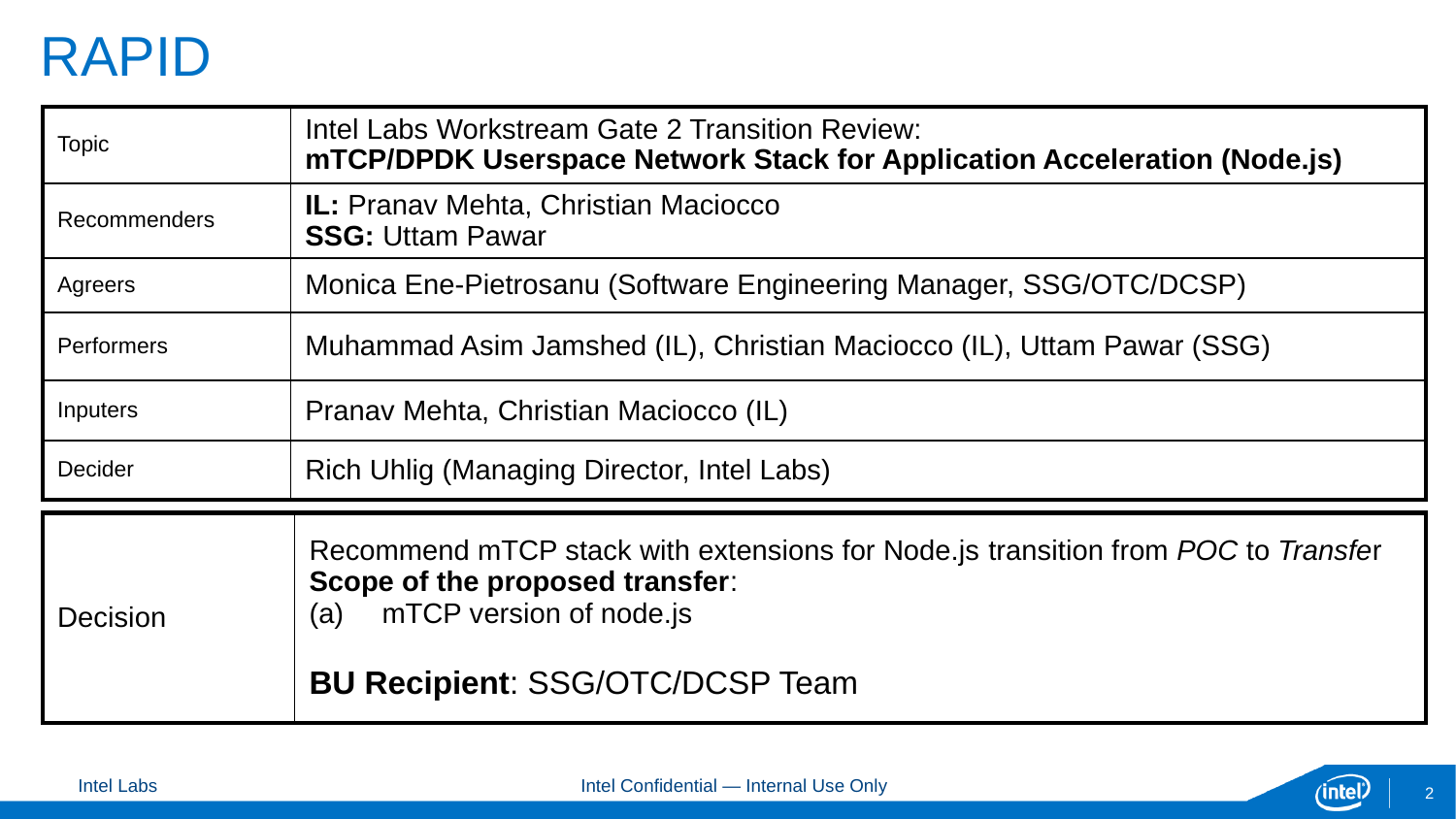

# RAPID
| Topic | Intel Labs Workstream Gate 2 Transition Review: mTCP/DPDK Userspace Network Stack for Application Acceleration (Node.js) |
| --- | --- |
| Recommenders | IL: Pranav Mehta, Christian Maciocco SSG: Uttam Pawar |
| Agreers | Monica Ene-Pietrosanu (Software Engineering Manager, SSG/OTC/DCSP) |
| Performers | Muhammad Asim Jamshed (IL), Christian Maciocco (IL), Uttam Pawar (SSG) |
| Inputers | Pranav Mehta, Christian Maciocco (IL) |
| Decider | Rich Uhlig (Managing Director, Intel Labs) |
| Decision | Recommend mTCP stack with extensions for Node.js transition from POC to Transfer Scope of the proposed transfer: mTCP version of node.js BU Recipient: SSG/OTC/DCSP Team |
| --- | --- |
2